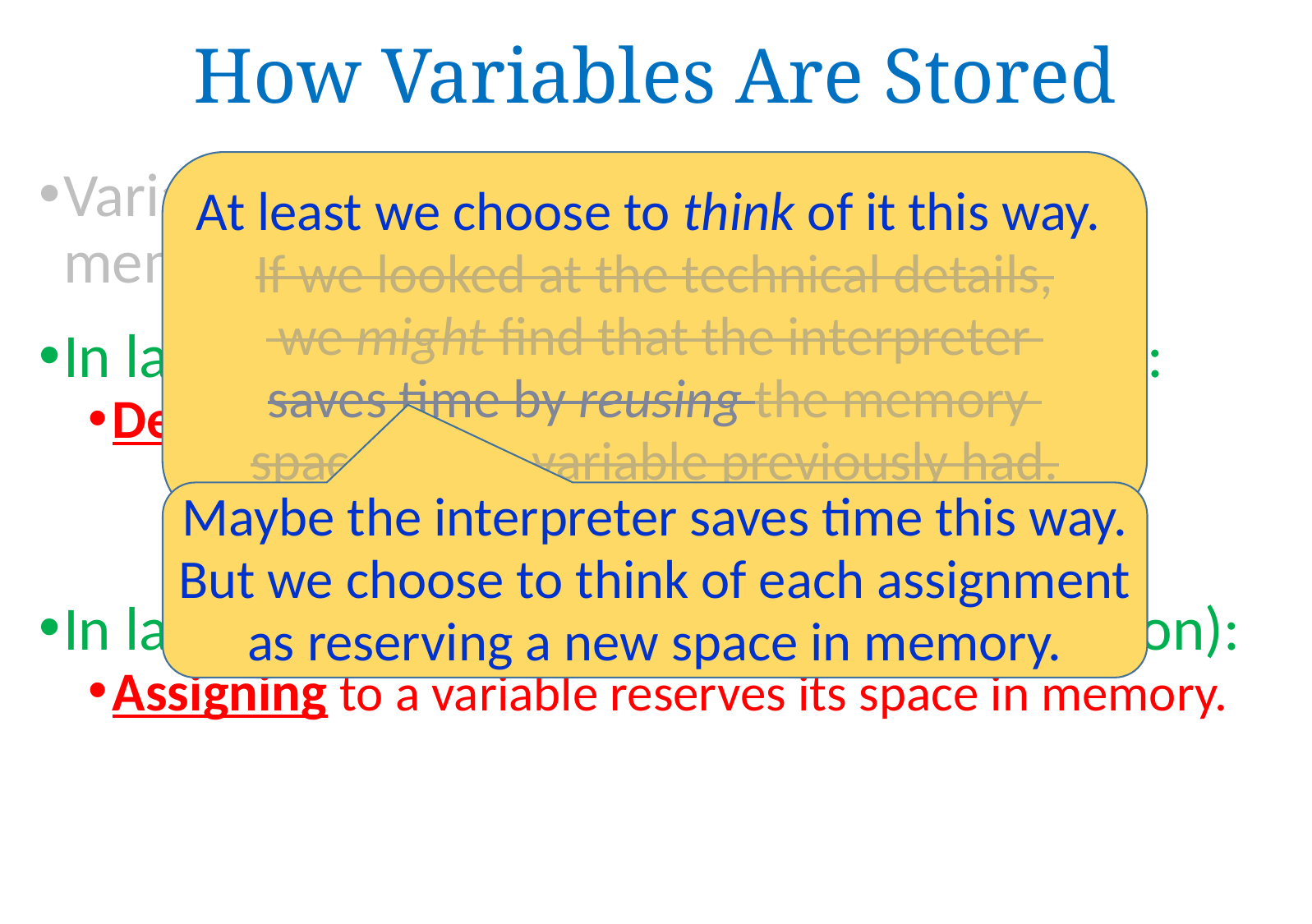

# How Variables Are Stored
At least we choose to think of it this way.
If we looked at the technical details,
 we might find that the interpreter
saves time by reusing the memory
space that a variable previously had.
Variables are nothing more than reserved memory locations to store values.
In languages that use declarations (eg, C++):
Declaring a variable reserves a space in memory.
The declared data type of the variable determines how much memory will be allocated.
In languages without declarations (eg, Python):
Assigning to a variable reserves its space in memory.
What is being assigned determines its type and size.
Maybe the interpreter saves time this way.
But we choose to think of each assignment
as reserving a new space in memory.